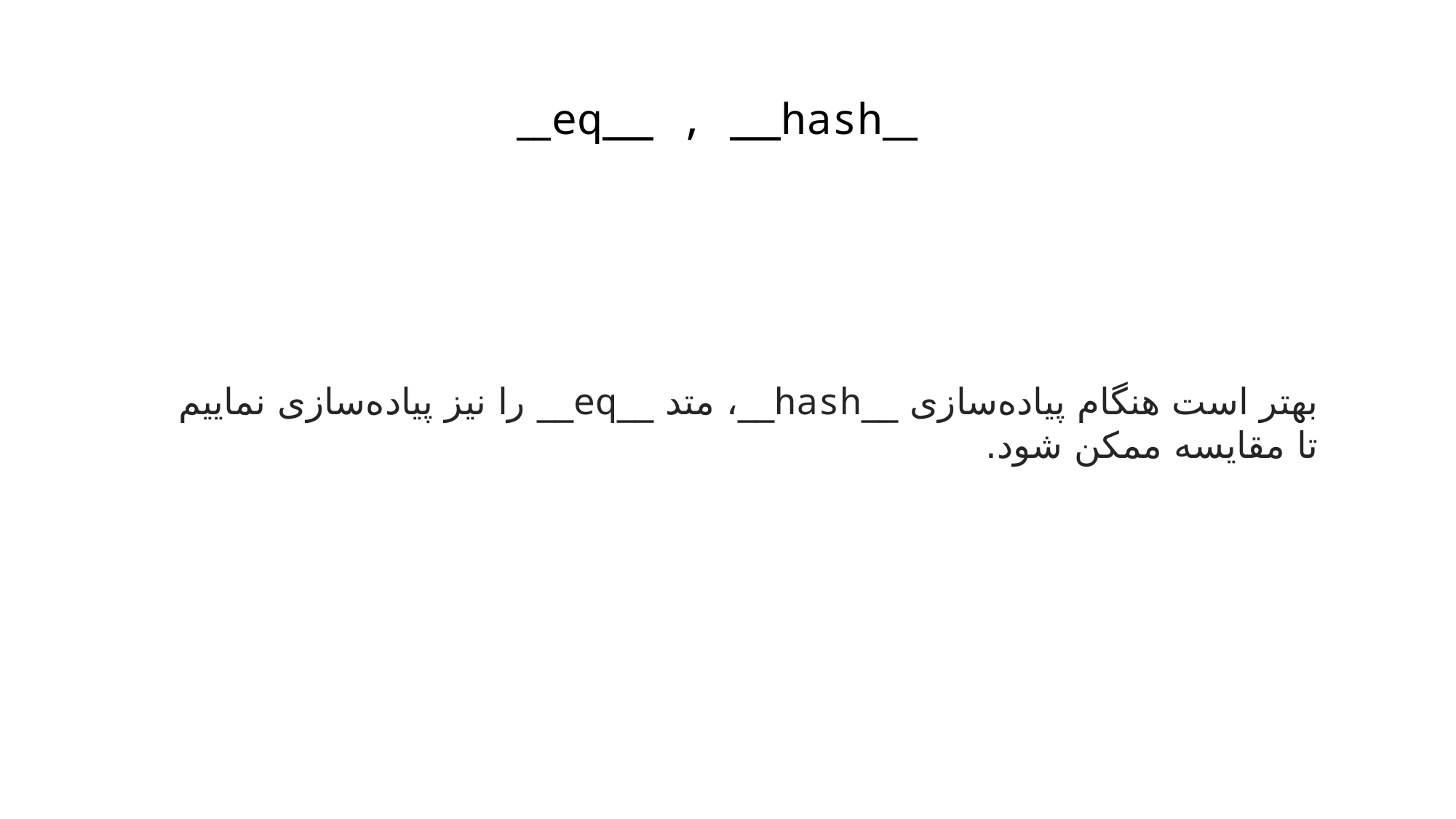

__eq__ , __hash__
بهتر است هنگام پیاده‌سازی __hash__، متد __eq__ را نیز پیاده‌سازی نماییم تا مقایسه ممکن شود.